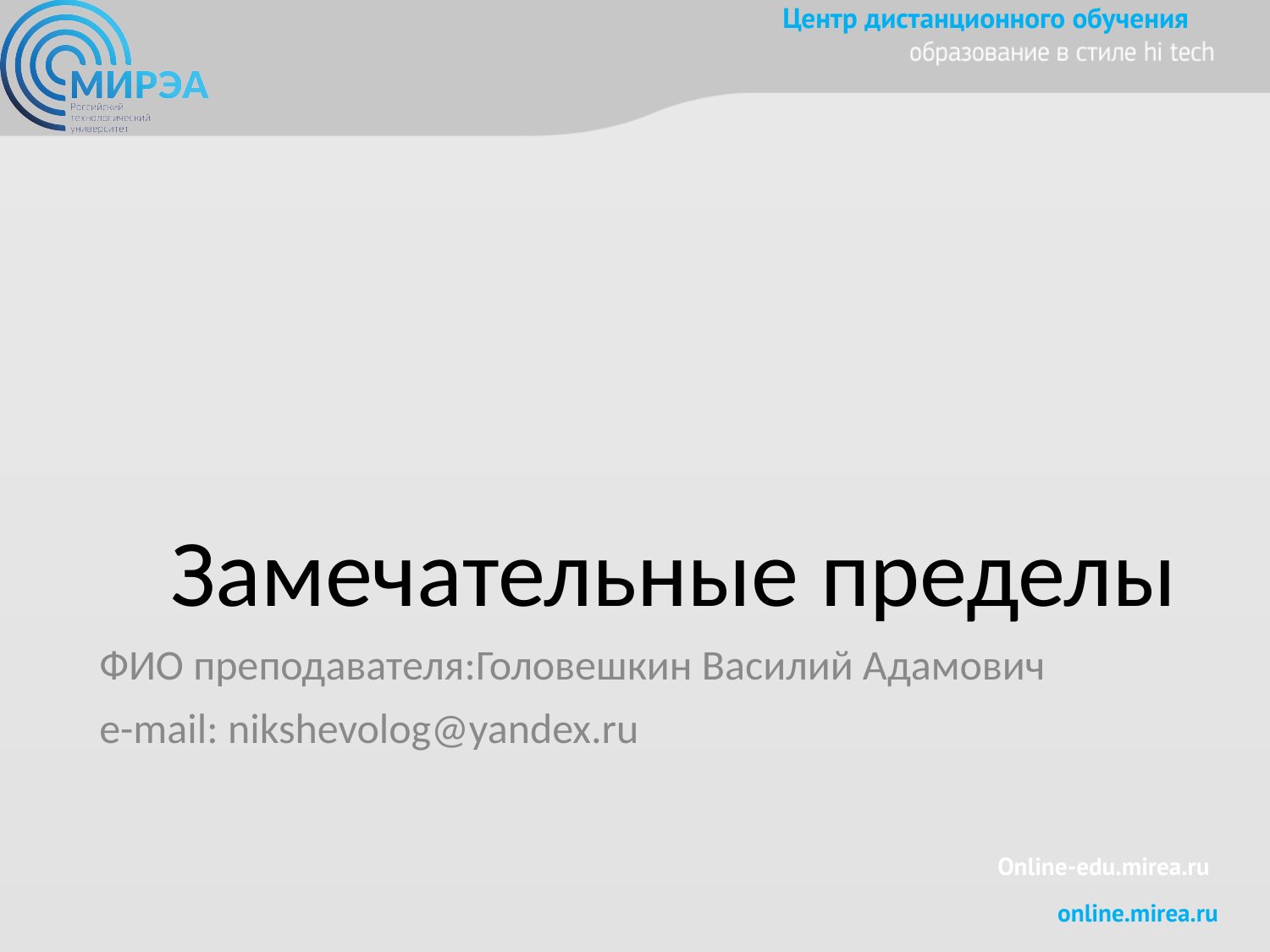

# Замечательные пределы
ФИО преподавателя:Головешкин Василий Адамович
e-mail: nikshevolog@yandex.ru
Online-edu.mirea.ru